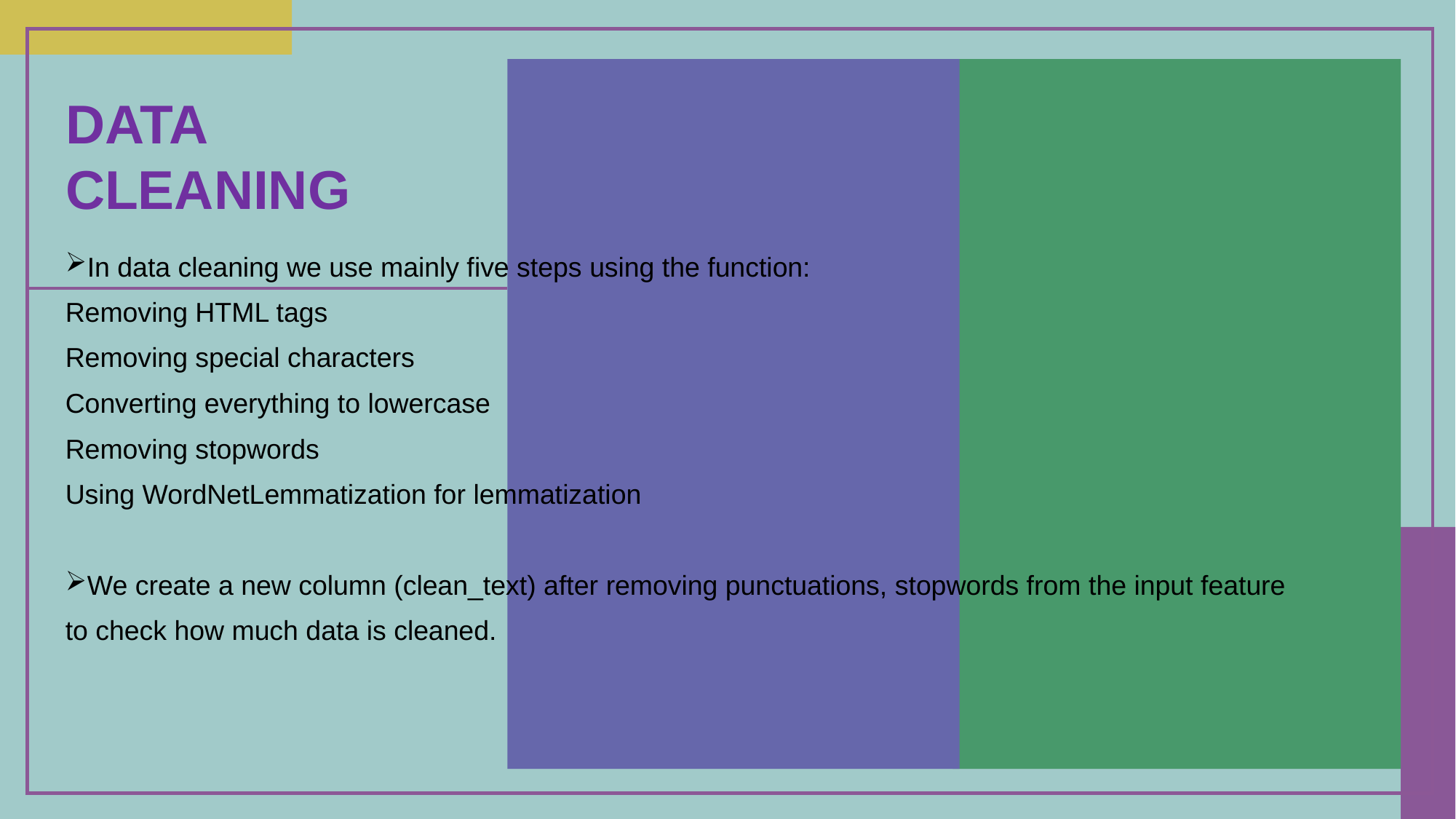

# DATA CLEANING
In data cleaning we use mainly five steps using the function:
Removing HTML tags
Removing special characters
Converting everything to lowercase
Removing stopwords
Using WordNetLemmatization for lemmatization

We create a new column (clean_text) after removing punctuations, stopwords from the input feature to check how much data is cleaned.